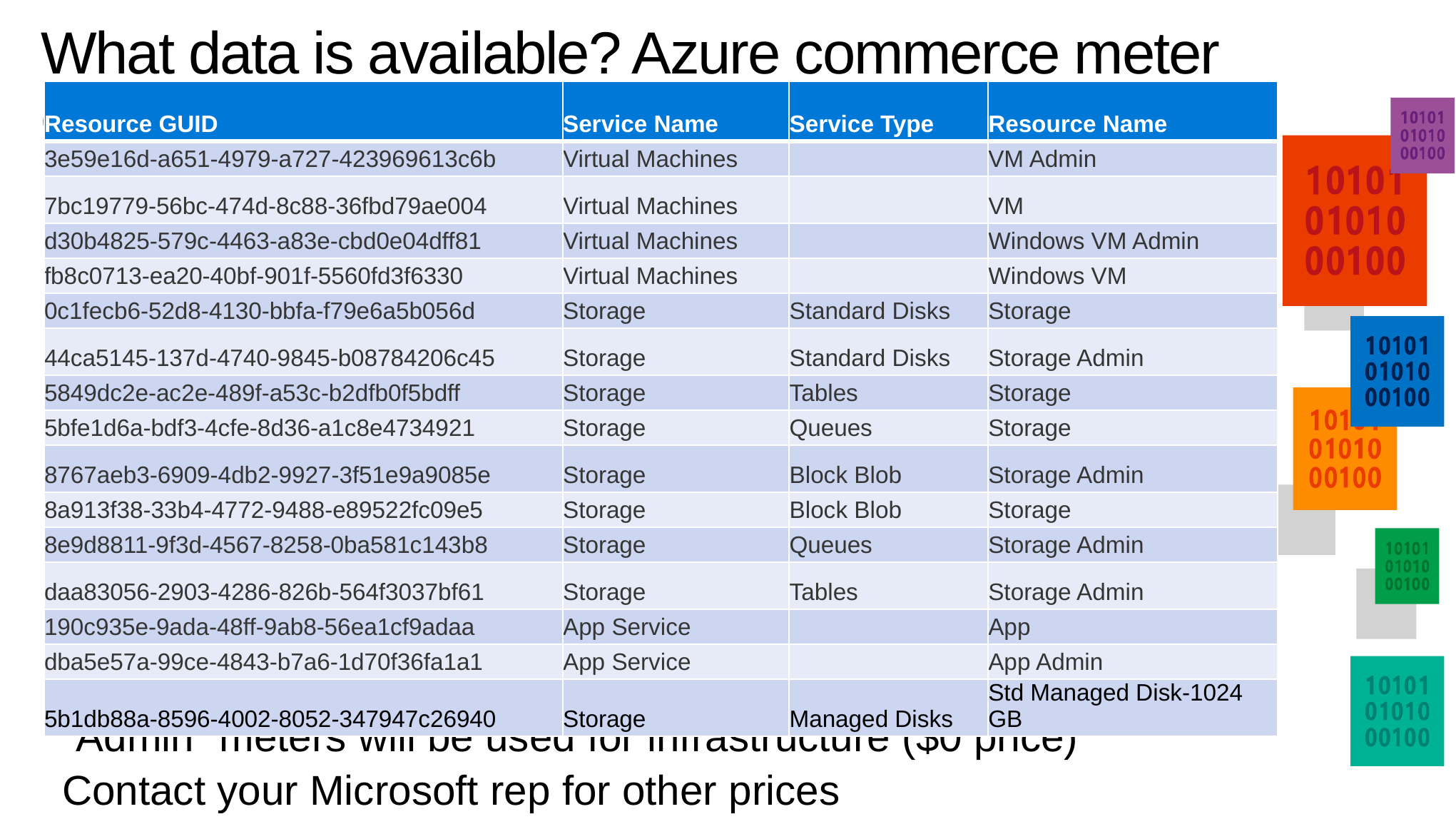

# What data is available? Azure commerce meter examples

| Resource GUID | Service Name | Service Type | Resource Name |
| --- | --- | --- | --- |
| 3e59e16d-a651-4979-a727-423969613c6b | Virtual Machines |  | VM Admin |
| 7bc19779-56bc-474d-8c88-36fbd79ae004 | Virtual Machines |  | VM |
| d30b4825-579c-4463-a83e-cbd0e04dff81 | Virtual Machines |  | Windows VM Admin |
| fb8c0713-ea20-40bf-901f-5560fd3f6330 | Virtual Machines |  | Windows VM |
| 0c1fecb6-52d8-4130-bbfa-f79e6a5b056d | Storage | Standard Disks | Storage |
| 44ca5145-137d-4740-9845-b08784206c45 | Storage | Standard Disks | Storage Admin |
| 5849dc2e-ac2e-489f-a53c-b2dfb0f5bdff | Storage | Tables | Storage |
| 5bfe1d6a-bdf3-4cfe-8d36-a1c8e4734921 | Storage | Queues | Storage |
| 8767aeb3-6909-4db2-9927-3f51e9a9085e | Storage | Block Blob | Storage Admin |
| 8a913f38-33b4-4772-9488-e89522fc09e5 | Storage | Block Blob | Storage |
| 8e9d8811-9f3d-4567-8258-0ba581c143b8 | Storage | Queues | Storage Admin |
| daa83056-2903-4286-826b-564f3037bf61 | Storage | Tables | Storage Admin |
| 190c935e-9ada-48ff-9ab8-56ea1cf9adaa | App Service |  | App |
| dba5e57a-99ce-4843-b7a6-1d70f36fa1a1 | App Service |  | App Admin |
| 5b1db88a-8596-4002-8052-347947c26940 | Storage | Managed Disks | Std Managed Disk-1024 GB |
“Admin” meters will be used for infrastructure ($0 price)
Contact your Microsoft rep for other prices